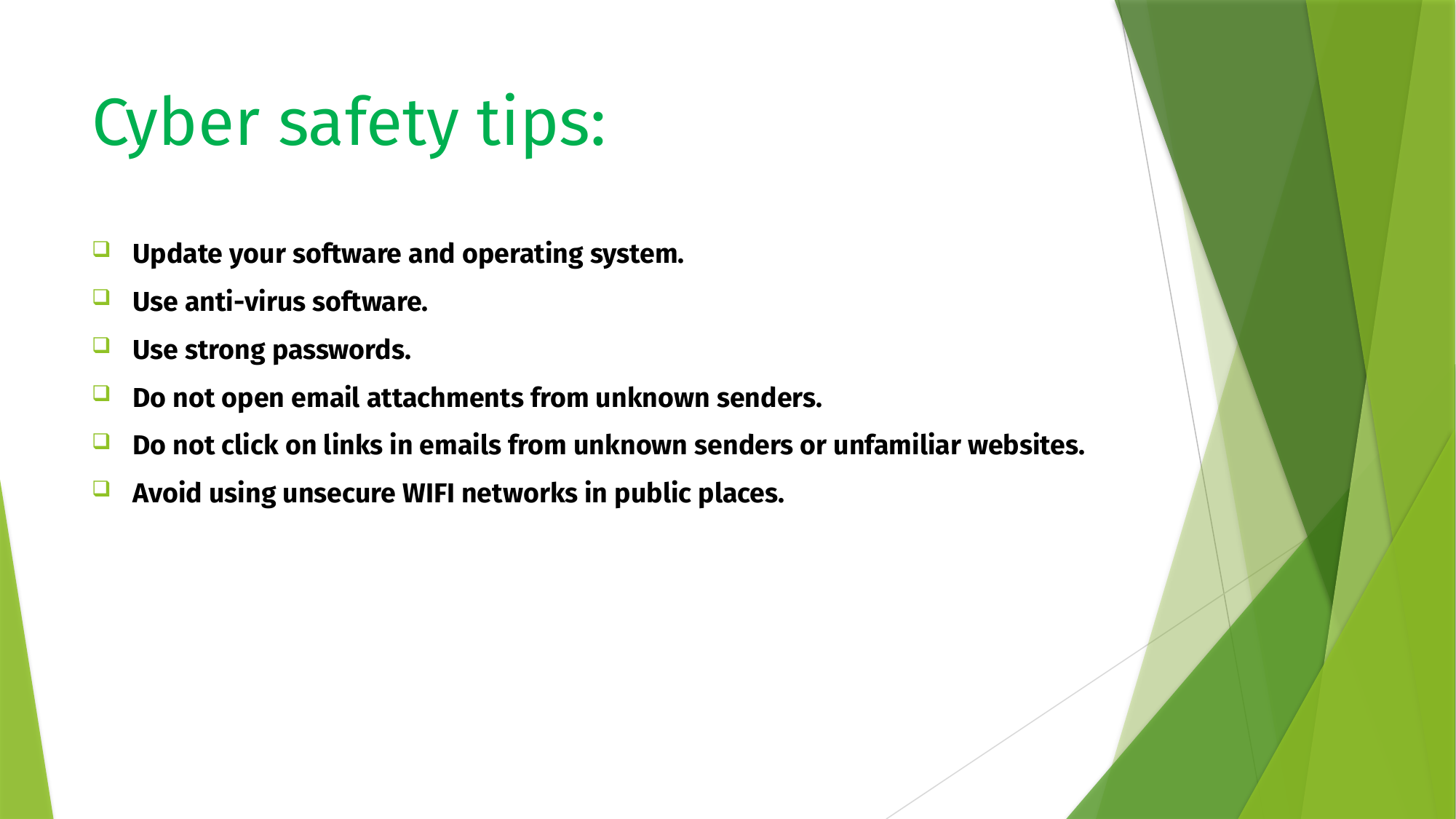

# Cyber safety tips:
Update your software and operating system.
Use anti-virus software.
Use strong passwords.
Do not open email attachments from unknown senders.
Do not click on links in emails from unknown senders or unfamiliar websites.
Avoid using unsecure WIFI networks in public places.